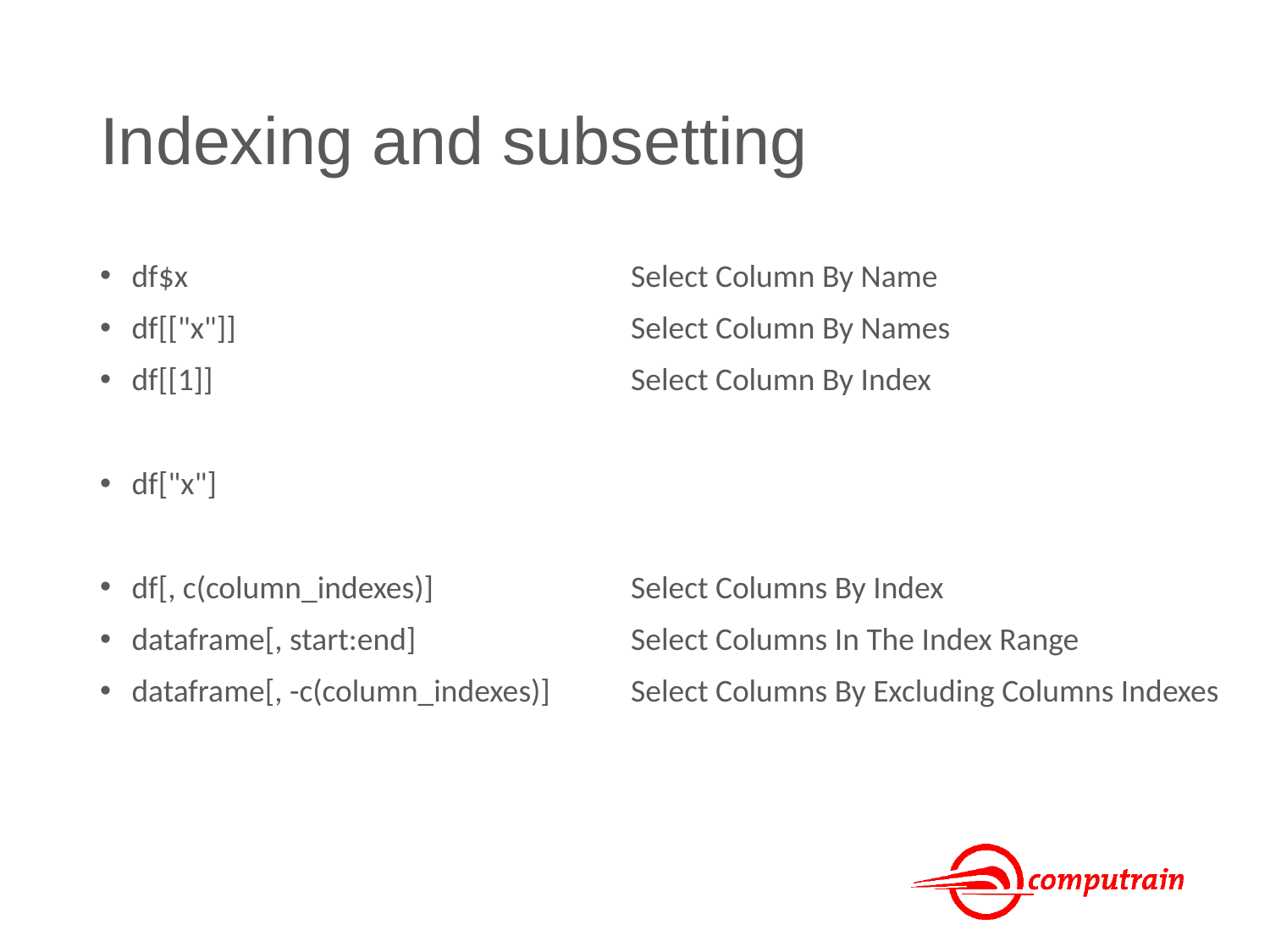

# Indexing and subsetting
df$x	Select Column By Name
df[["x"]]	Select Column By Names
df[[1]]	Select Column By Index

df["x"]

df[, c(column_indexes)]	Select Columns By Index
dataframe[, start:end]	Select Columns In The Index Range
dataframe[, -c(column_indexes)]	Select Columns By Excluding Columns Indexes